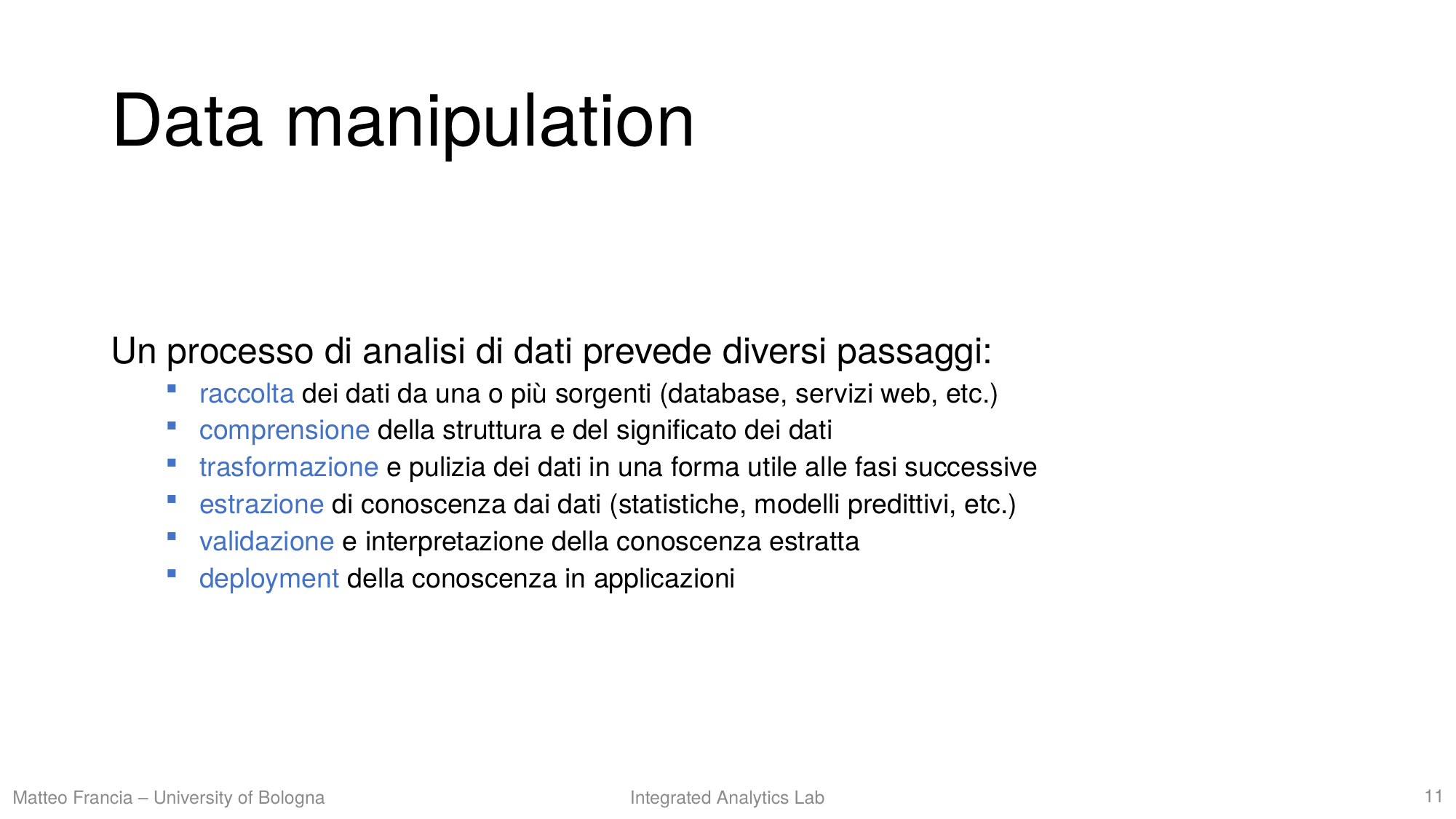

# Data manipulation
Un processo di analisi di dati prevede diversi passaggi:
raccolta dei dati da una o più sorgenti (database, servizi web, etc.)
comprensione della struttura e del significato dei dati
trasformazione e pulizia dei dati in una forma utile alle fasi successive
estrazione di conoscenza dai dati (statistiche, modelli predittivi, etc.)
validazione e interpretazione della conoscenza estratta
deployment della conoscenza in applicazioni

11
Matteo Francia – University of Bologna